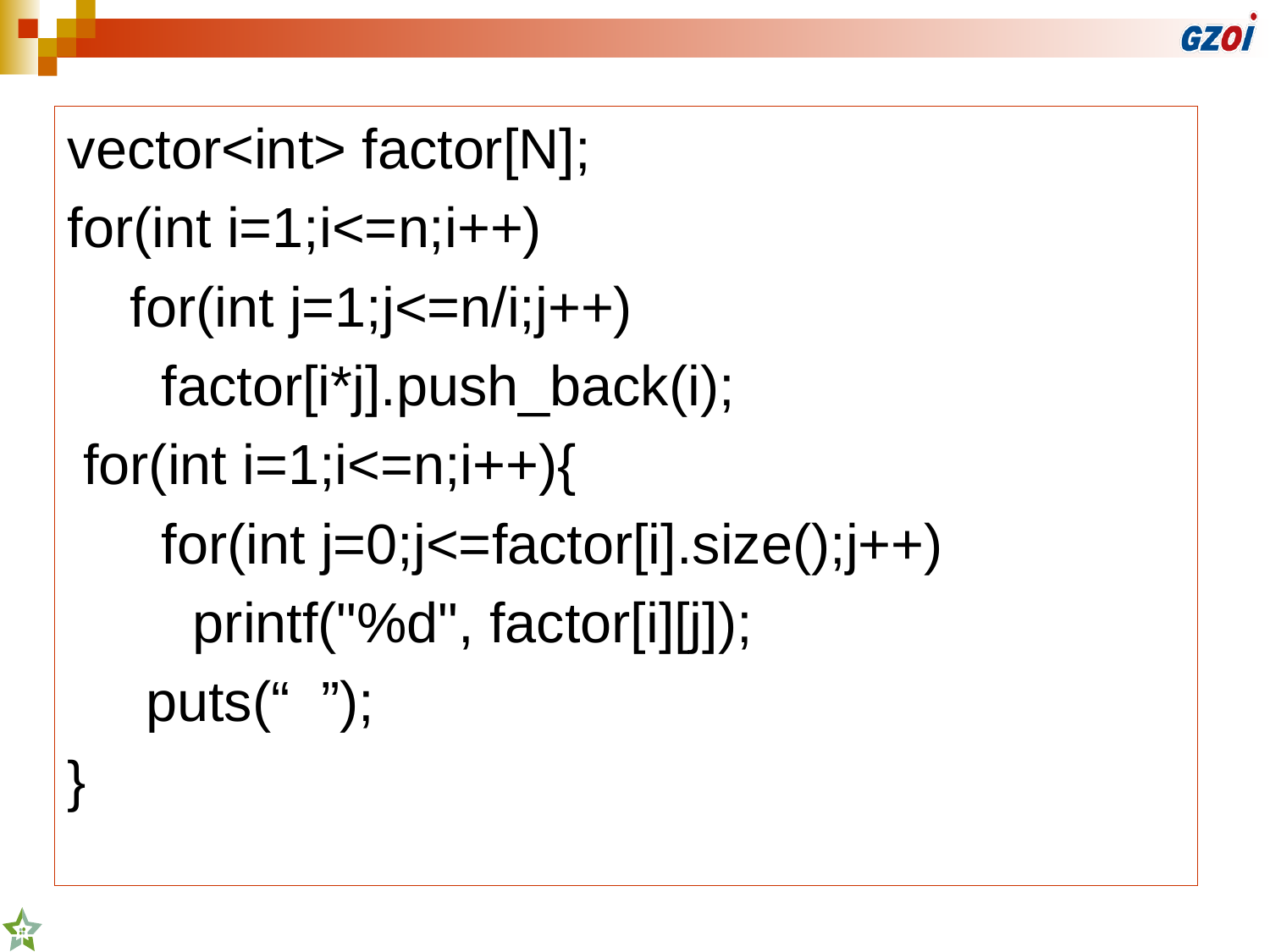

vector<int> factor[N];
for(int i=1;i<=n;i++)
    for(int j=1;j<=n/i;j++)
      factor[i*j].push_back(i);
 for(int i=1;i<=n;i++){
      for(int j=0;j<=factor[i].size();j++)
        printf("%d", factor[i][j]);
     puts(“  ”);
}